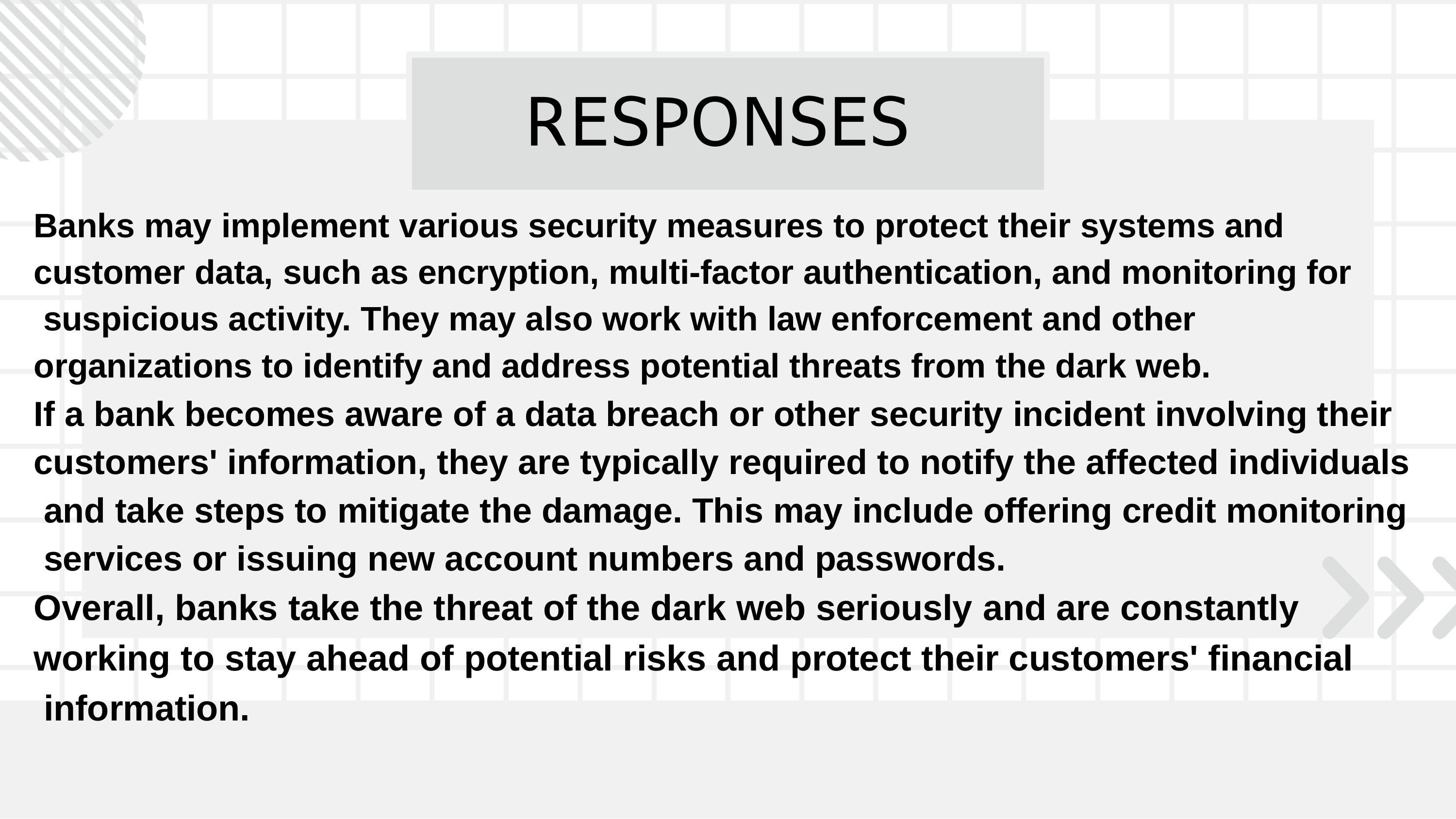

# RESPONSES
Banks may implement various security measures to protect their systems and  customer data, such as encryption, multi-factor authentication, and monitoring for  suspicious activity. They may also work with law enforcement and other  organizations to identify and address potential threats from the dark web.
If a bank becomes aware of a data breach or other security incident involving their  customers' information, they are typically required to notify the affected individuals  and take steps to mitigate the damage. This may include offering credit monitoring  services or issuing new account numbers and passwords.
Overall, banks take the threat of the dark web seriously and are constantly  working to stay ahead of potential risks and protect their customers' financial  information.